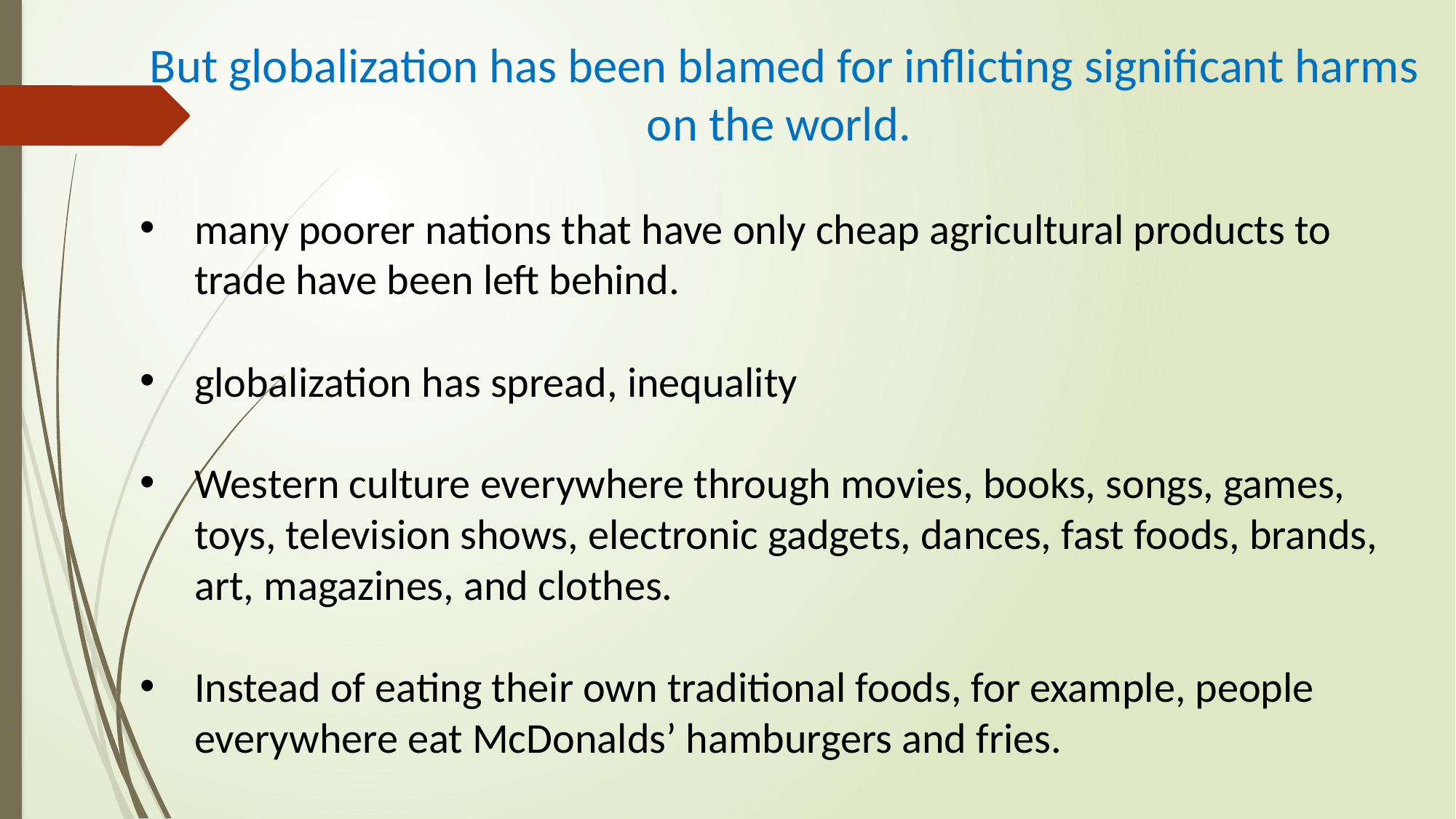

But globalization has been blamed for inflicting significant harms on the world.

many poorer nations that have only cheap agricultural products to trade have been left behind.

globalization has spread, inequality

Western culture everywhere through movies, books, songs, games, toys, television shows, electronic gadgets, dances, fast foods, brands, art, magazines, and clothes.

Instead of eating their own traditional foods, for example, people everywhere eat McDonalds’ hamburgers and fries.